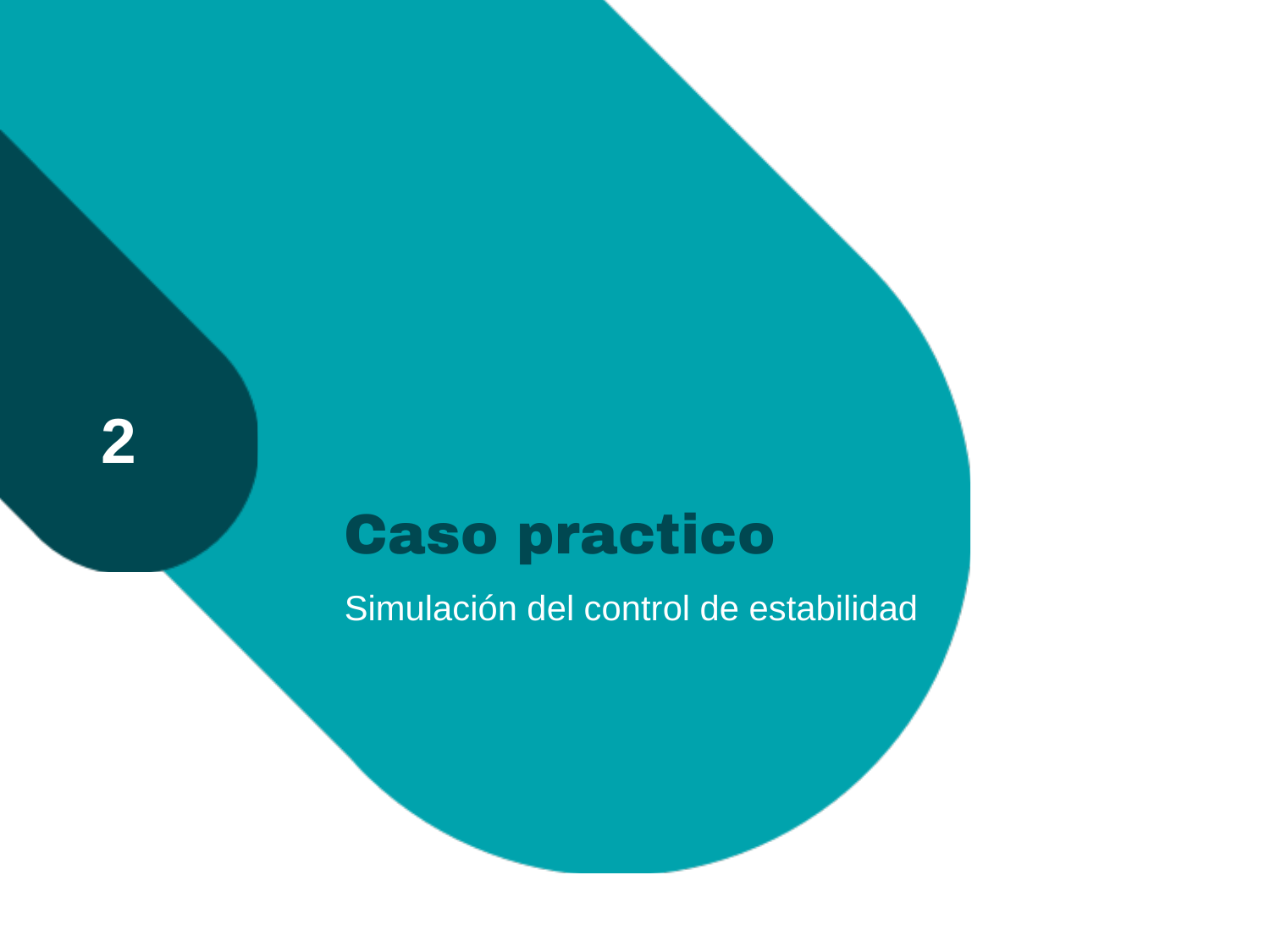

# Caso practico
2
Simulación del control de estabilidad